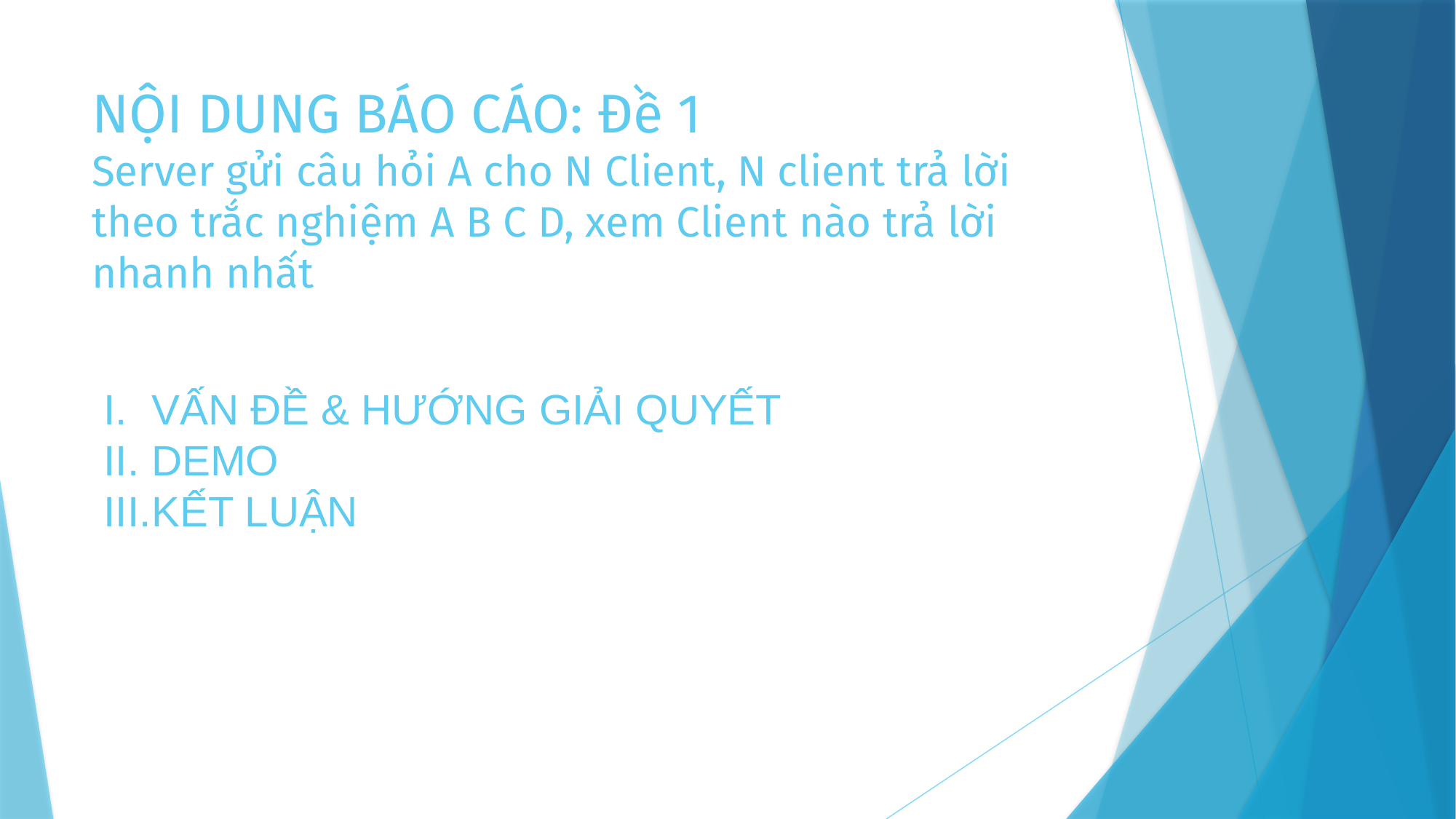

# NỘI DUNG BÁO CÁO: Đề 1 Server gửi câu hỏi A cho N Client, N client trả lời theo trắc nghiệm A B C D, xem Client nào trả lời nhanh nhất
VẤN ĐỀ & HƯỚNG GIẢI QUYẾT
DEMO
KẾT LUẬN